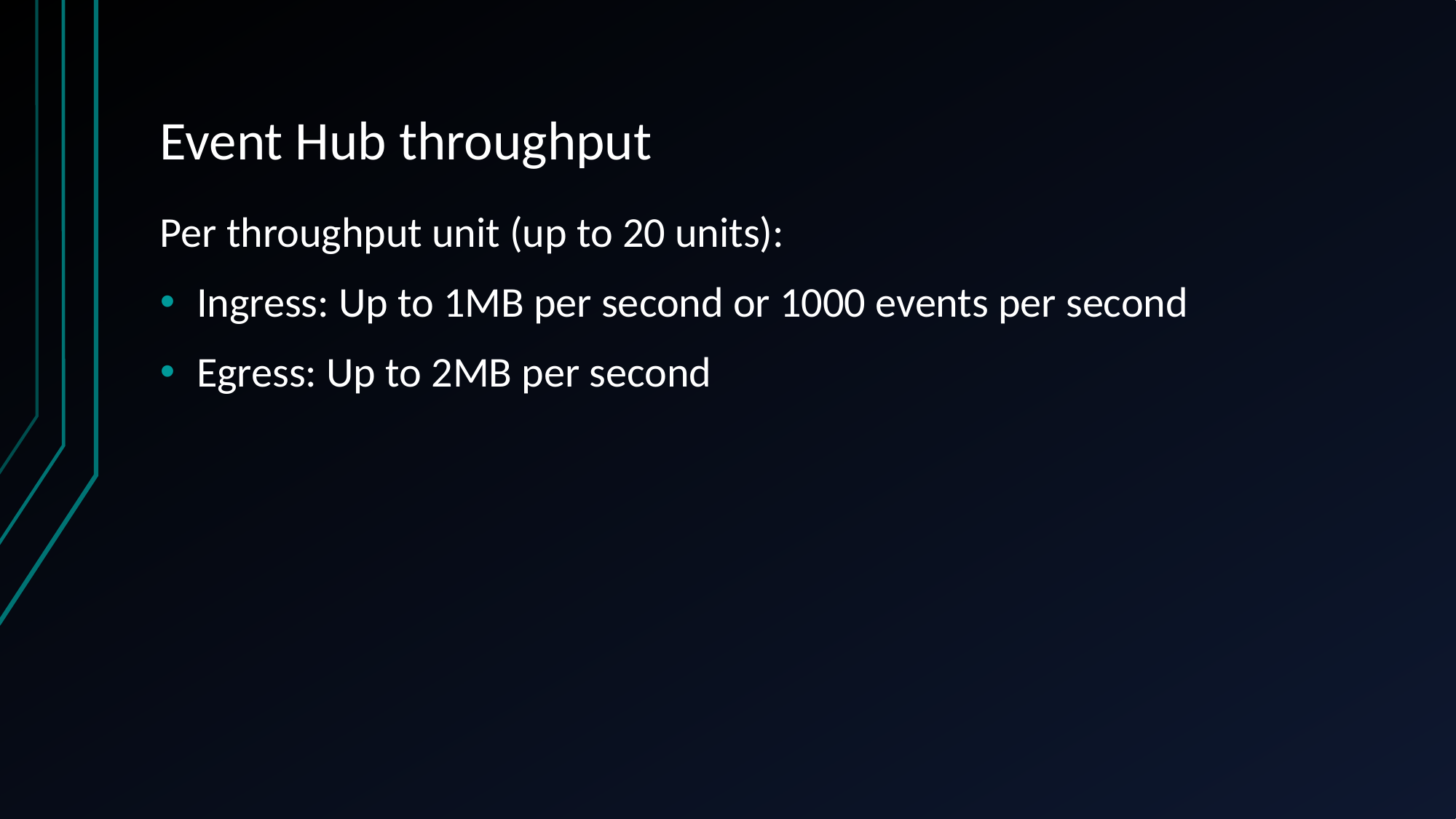

# Event Hub throughput
Per throughput unit (up to 20 units):
Ingress: Up to 1MB per second or 1000 events per second
Egress: Up to 2MB per second